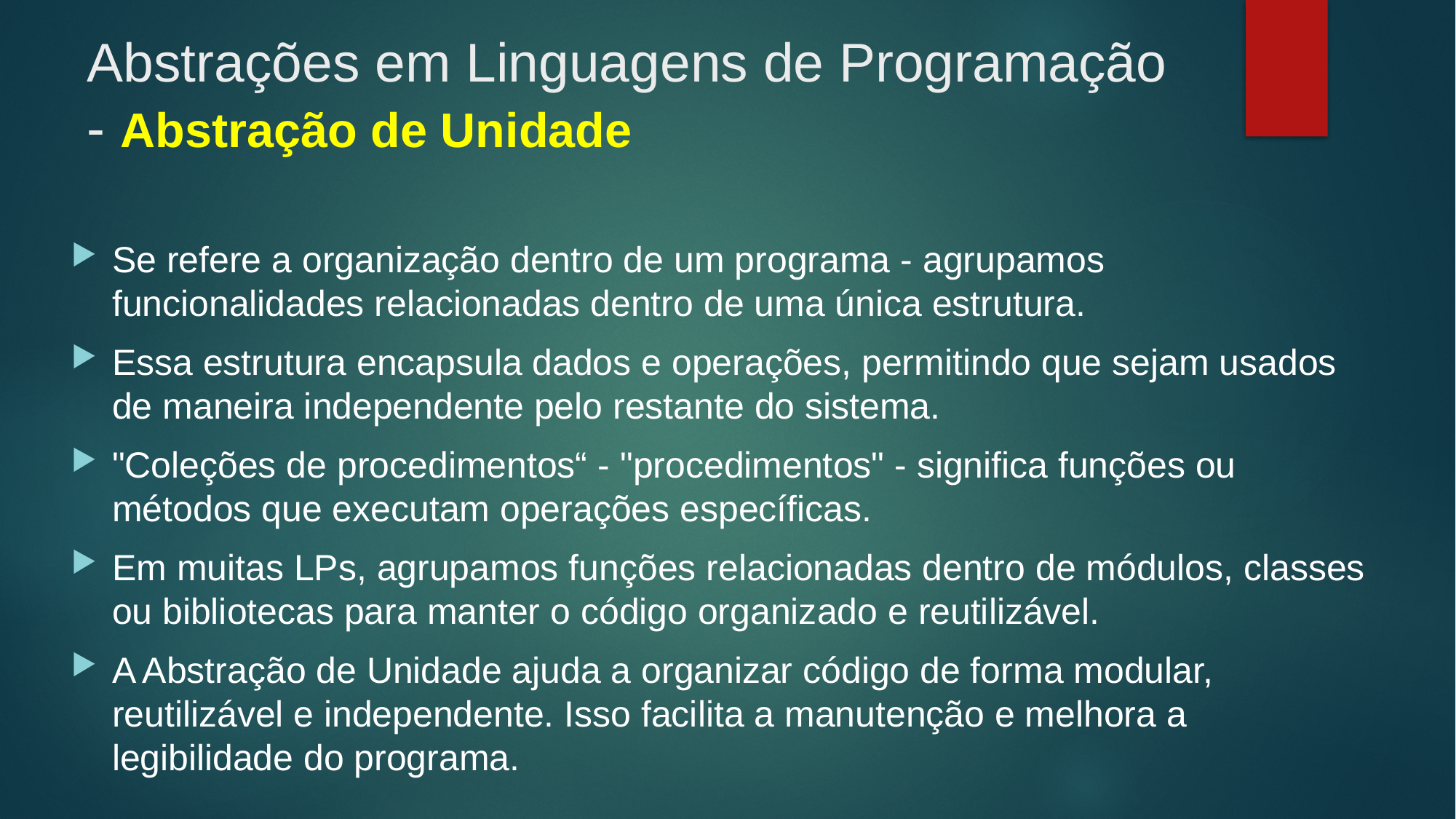

# Abstrações em Linguagens de Programação - Abstração de Unidade
Se refere a organização dentro de um programa - agrupamos funcionalidades relacionadas dentro de uma única estrutura.
Essa estrutura encapsula dados e operações, permitindo que sejam usados de maneira independente pelo restante do sistema.
"Coleções de procedimentos“ - "procedimentos" - significa funções ou métodos que executam operações específicas.
Em muitas LPs, agrupamos funções relacionadas dentro de módulos, classes ou bibliotecas para manter o código organizado e reutilizável.
A Abstração de Unidade ajuda a organizar código de forma modular, reutilizável e independente. Isso facilita a manutenção e melhora a legibilidade do programa.